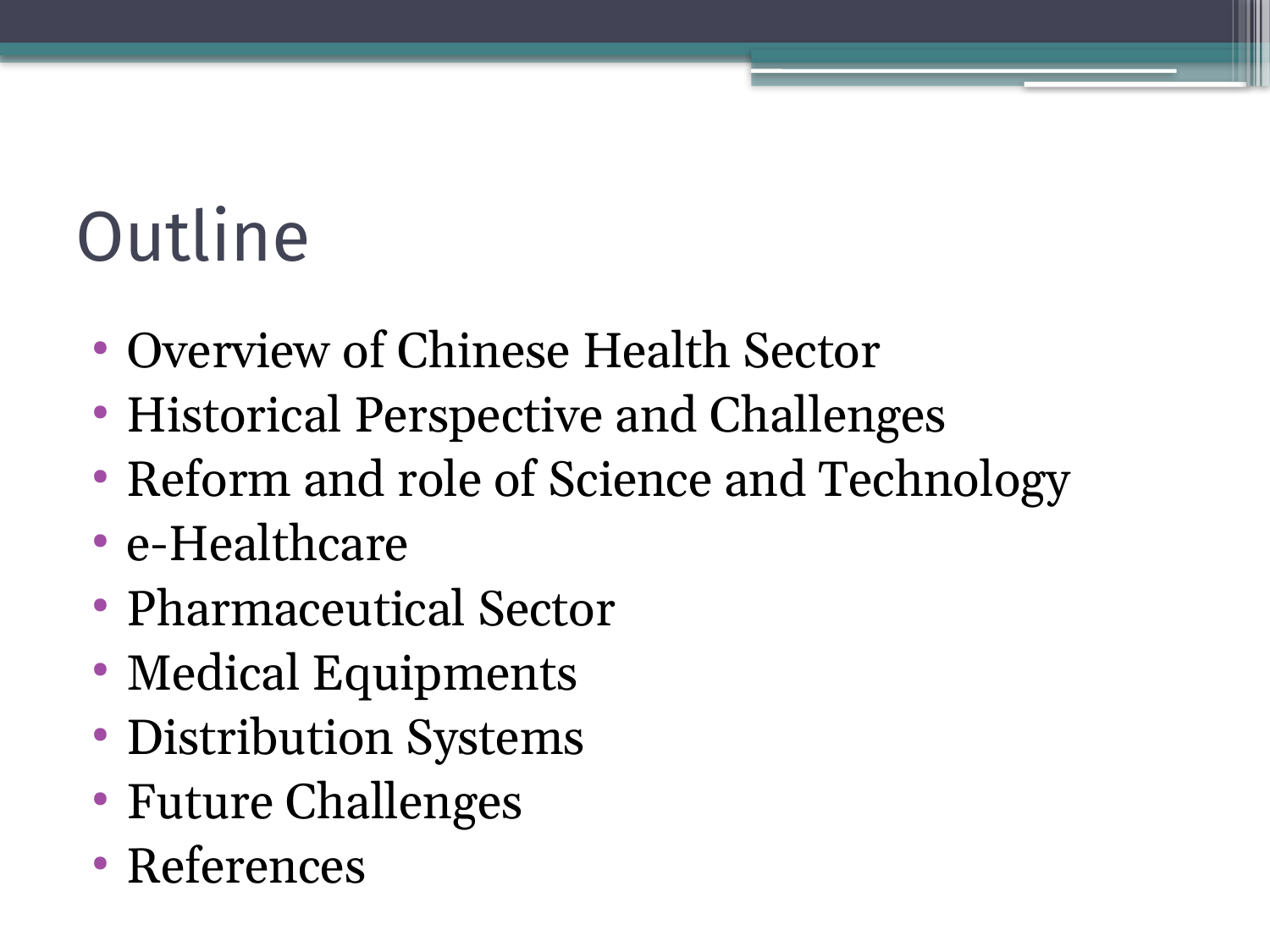

# Outline
Overview of Chinese Health Sector
Historical Perspective and Challenges
Reform and role of Science and Technology
e-Healthcare
Pharmaceutical Sector
Medical Equipments
Distribution Systems
Future Challenges
References